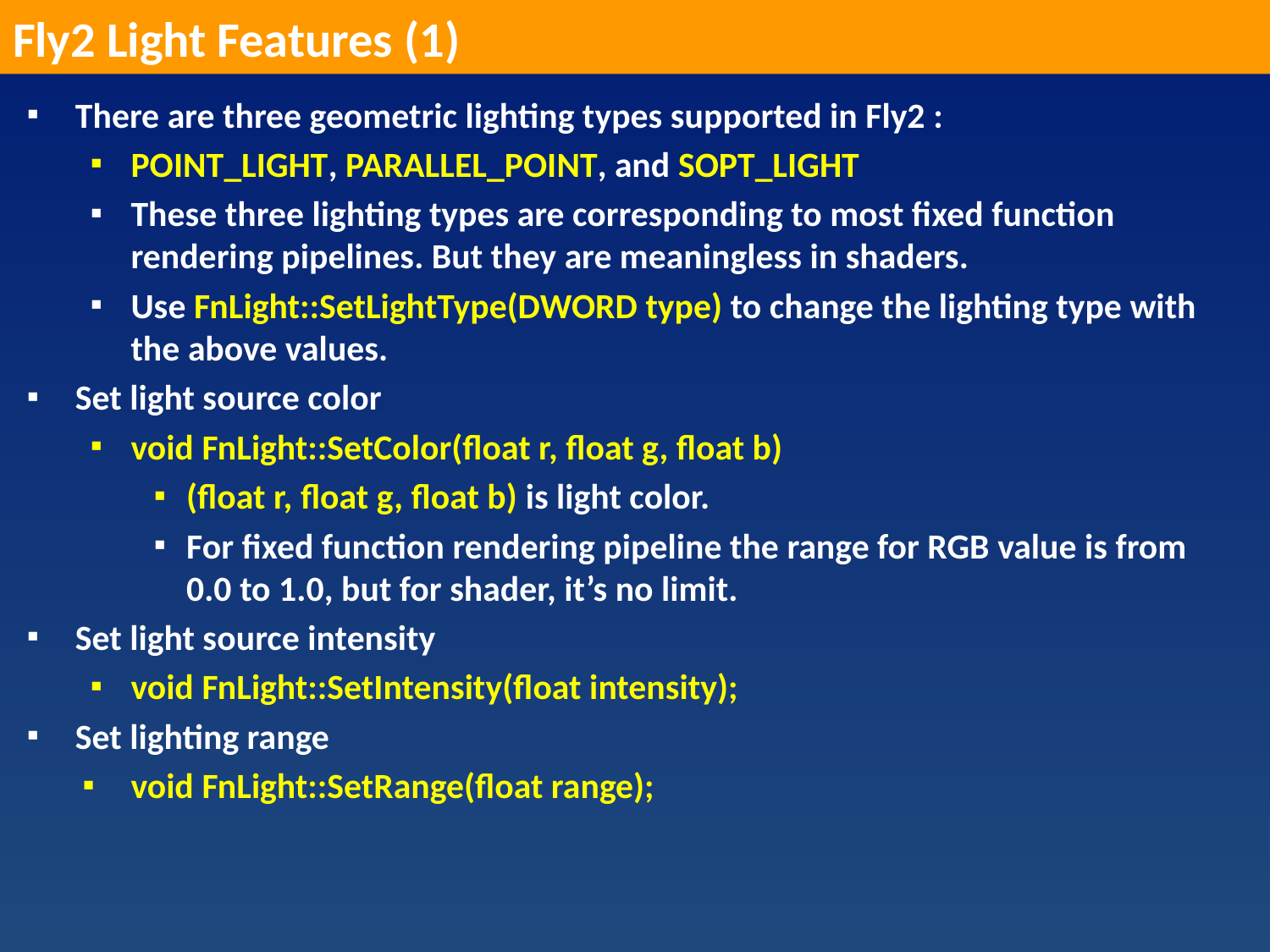

Fly2 Light Features (1)
There are three geometric lighting types supported in Fly2 :
POINT_LIGHT, PARALLEL_POINT, and SOPT_LIGHT
These three lighting types are corresponding to most fixed function rendering pipelines. But they are meaningless in shaders.
Use FnLight::SetLightType(DWORD type) to change the lighting type with the above values.
Set light source color
void FnLight::SetColor(float r, float g, float b)
(float r, float g, float b) is light color.
For fixed function rendering pipeline the range for RGB value is from 0.0 to 1.0, but for shader, it’s no limit.
Set light source intensity
void FnLight::SetIntensity(float intensity);
Set lighting range
void FnLight::SetRange(float range);